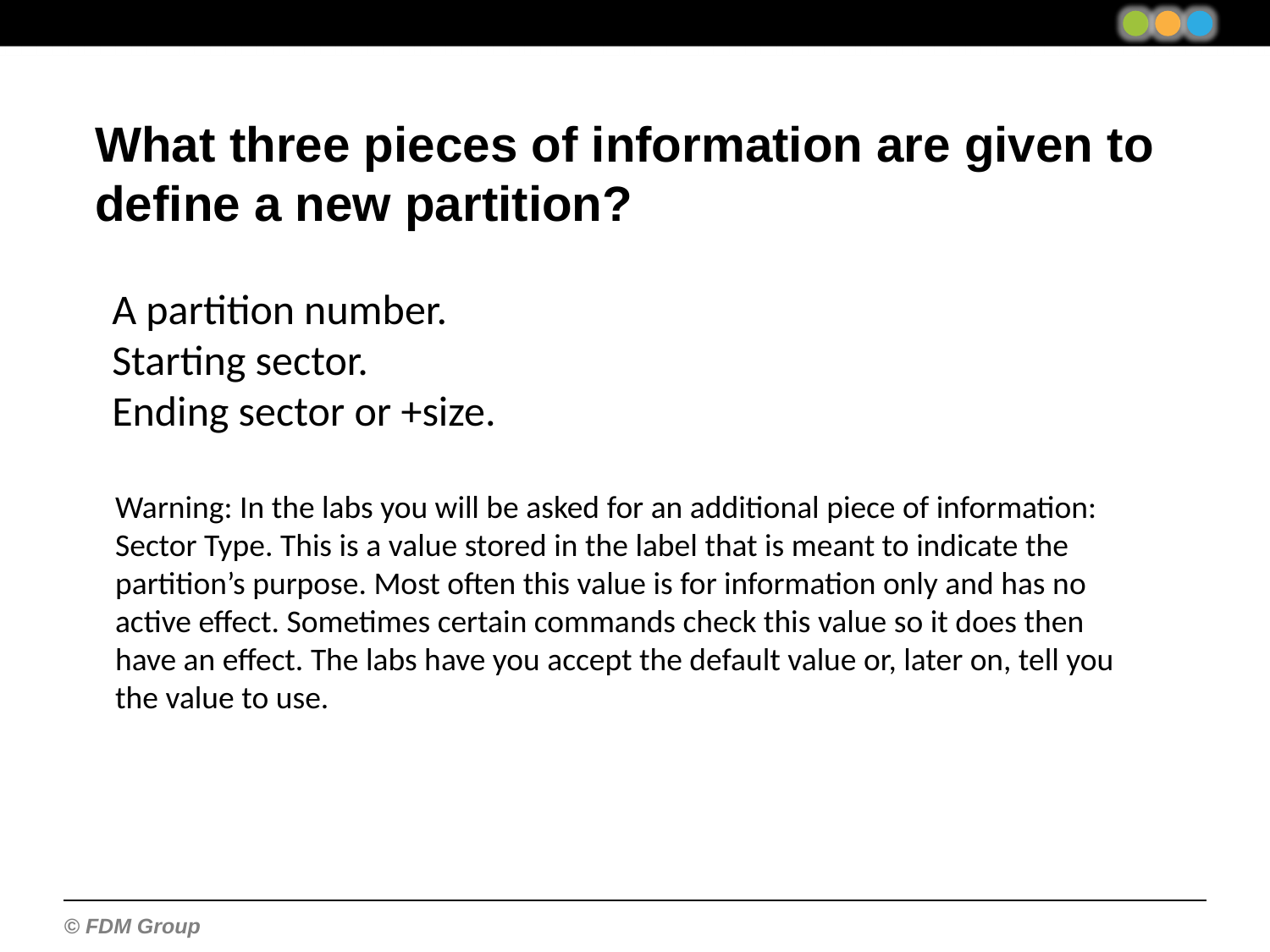

What three pieces of information are given to define a new partition?
A partition number.
Starting sector.
Ending sector or +size.
Warning: In the labs you will be asked for an additional piece of information: Sector Type. This is a value stored in the label that is meant to indicate the partition’s purpose. Most often this value is for information only and has no active effect. Sometimes certain commands check this value so it does then have an effect. The labs have you accept the default value or, later on, tell you the value to use.